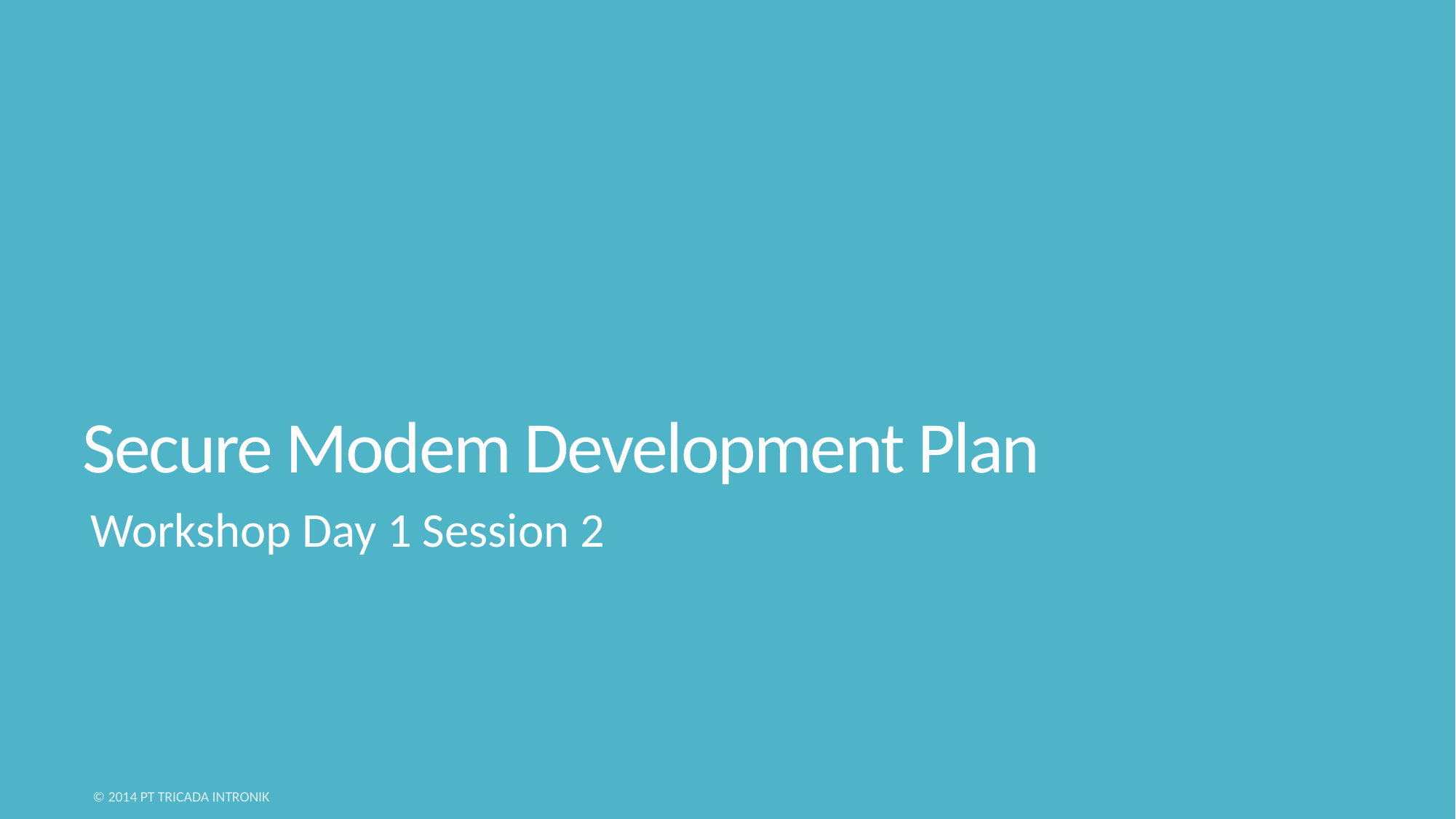

# Secure Modem Development Plan
Workshop Day 1 Session 2
© 2014 PT Tricada Intronik